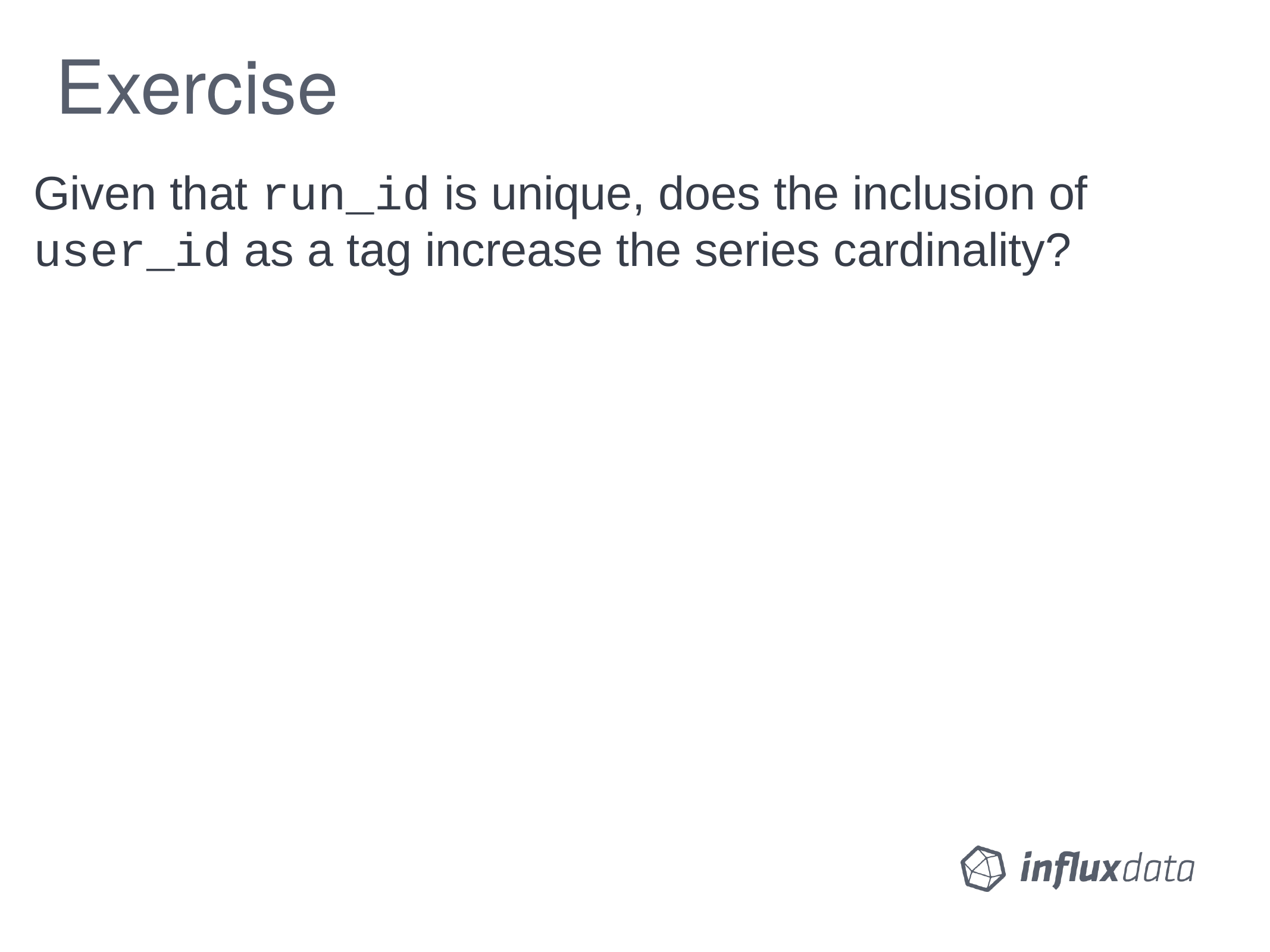

# Exercise
Given that run_id is unique, does the inclusion of user_id as a tag increase the series cardinality?